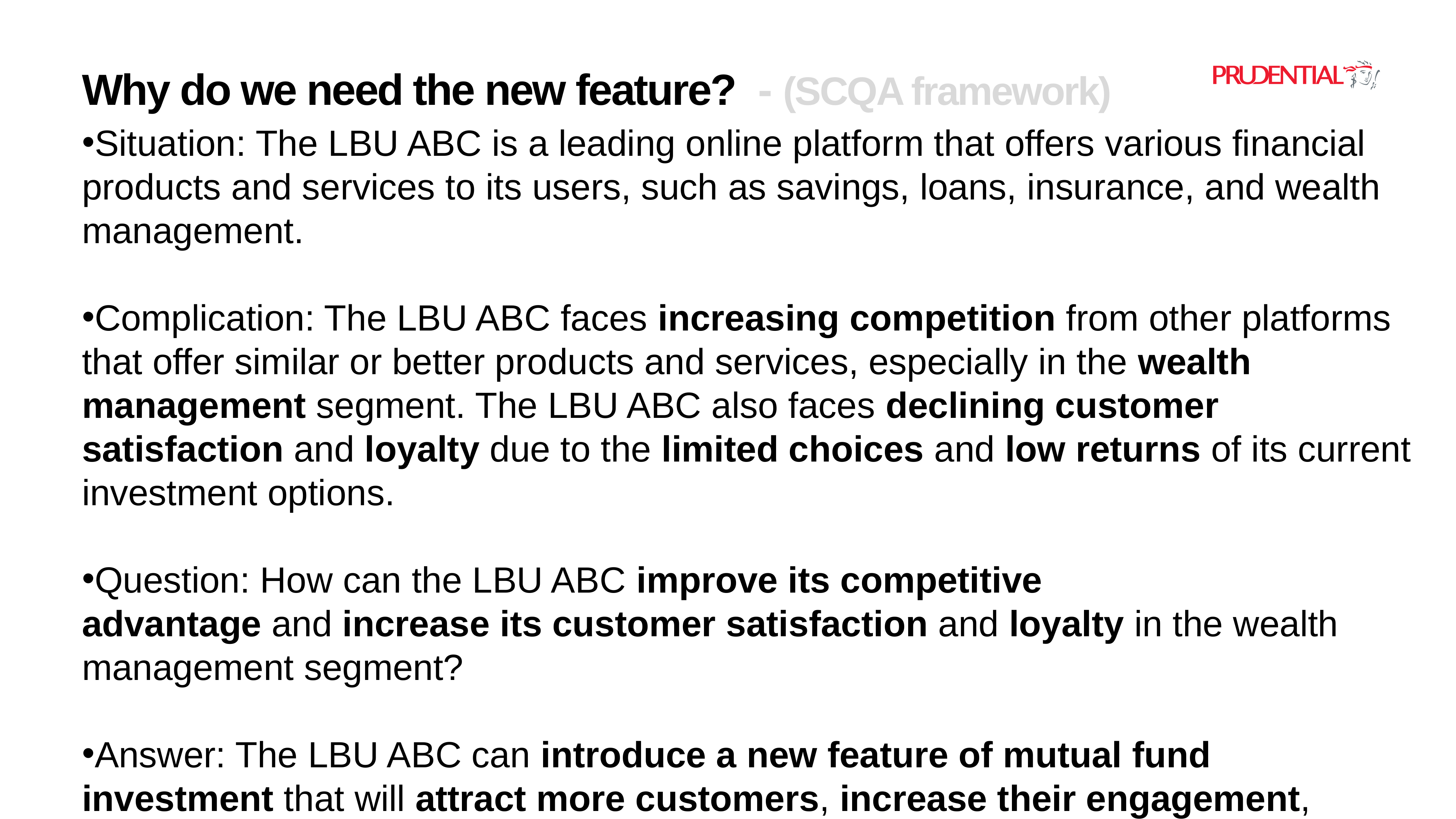

# Why do we need the new feature?  - (SCQA framework)

Situation: The LBU ABC is a leading online platform that offers various financial products and services to its users, such as savings, loans, insurance, and wealth management.

Complication: The LBU ABC faces increasing competition from other platforms that offer similar or better products and services, especially in the wealth management segment. The LBU ABC also faces declining customer satisfaction and loyalty due to the limited choices and low returns of its current investment options.

Question: How can the LBU ABC improve its competitive advantage and increase its customer satisfaction and loyalty in the wealth management segment?

Answer: The LBU ABC can introduce a new feature of mutual fund investment that will attract more customers, increase their engagement, and boost their returns.